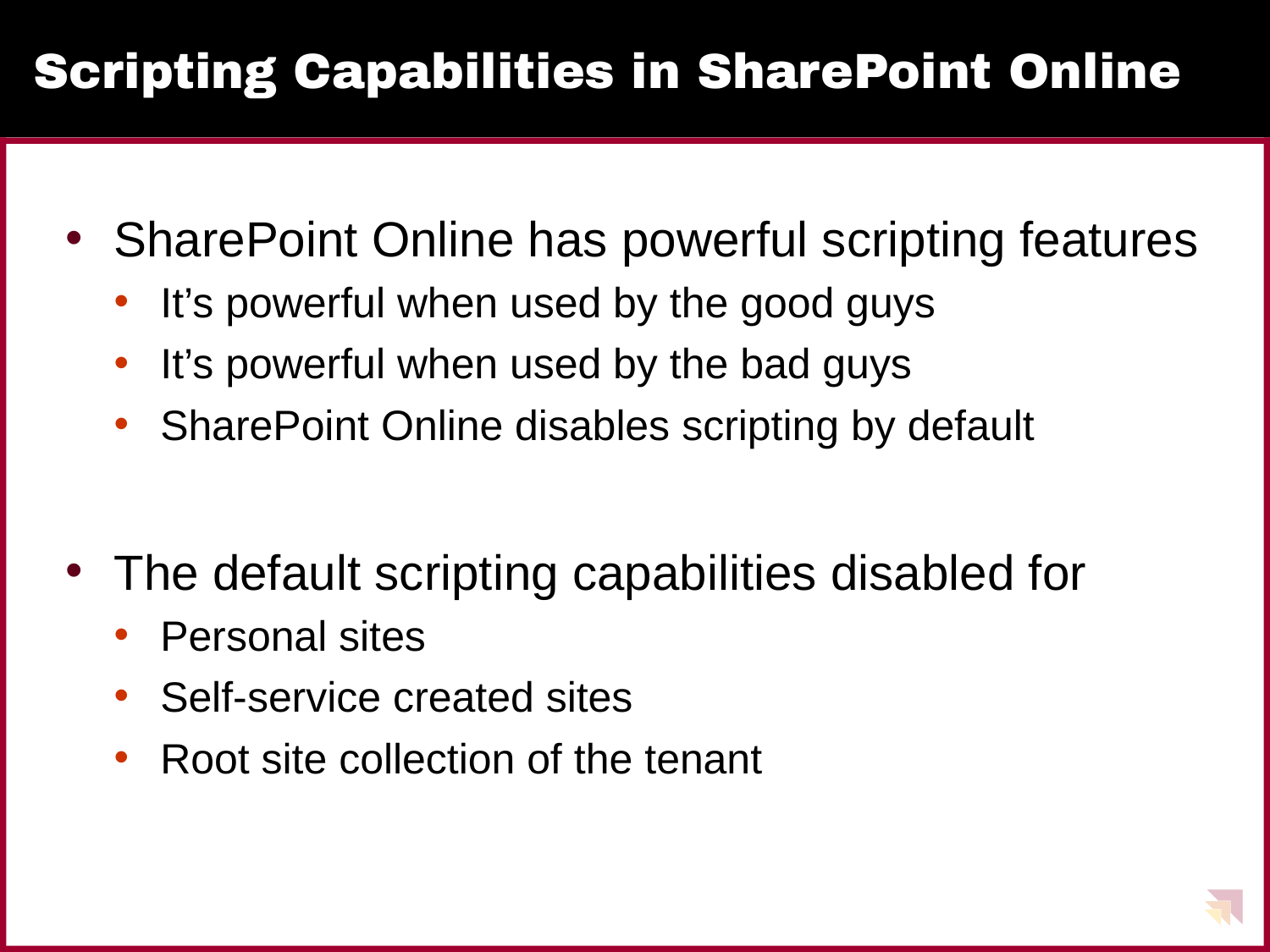

# Scripting Capabilities in SharePoint Online
SharePoint Online has powerful scripting features
It’s powerful when used by the good guys
It’s powerful when used by the bad guys
SharePoint Online disables scripting by default

The default scripting capabilities disabled for
Personal sites
Self-service created sites
Root site collection of the tenant